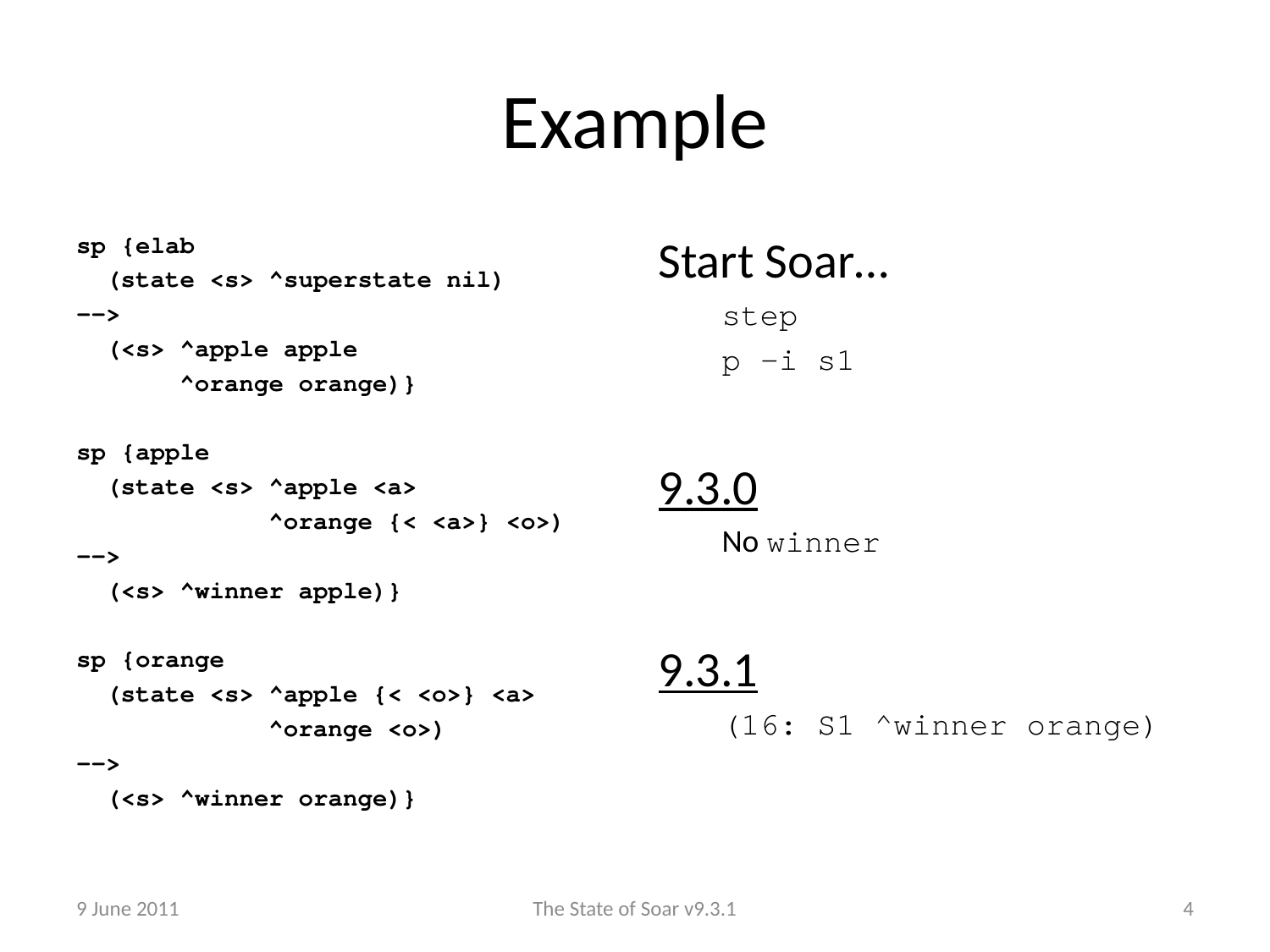

# Example
sp {elab
  (state <s> ^superstate nil)
-->
  (<s> ^apple apple
       ^orange orange)}

sp {apple
  (state <s> ^apple <a>
             ^orange {< <a>} <o>)
-->
  (<s> ^winner apple)}

sp {orange
  (state <s> ^apple {< <o>} <a>
             ^orange <o>)
-->
  (<s> ^winner orange)}

Start Soar…
step
p -i s1

9.3.0
No winner

9.3.1
(16: S1 ^winner orange)
9 June 2011
The State of Soar v9.3.1
4